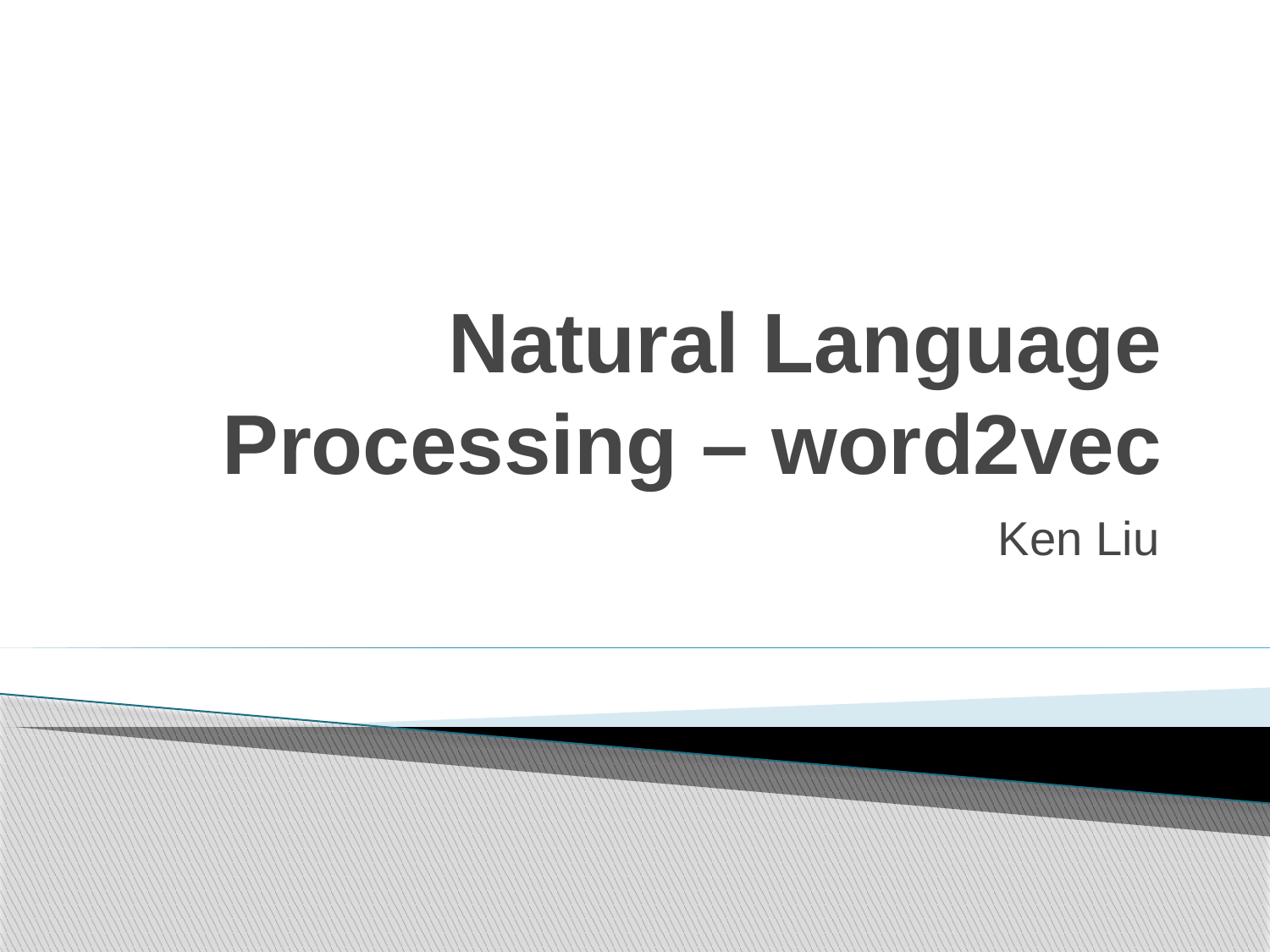

# Natural Language Processing – word2vec
Ken Liu